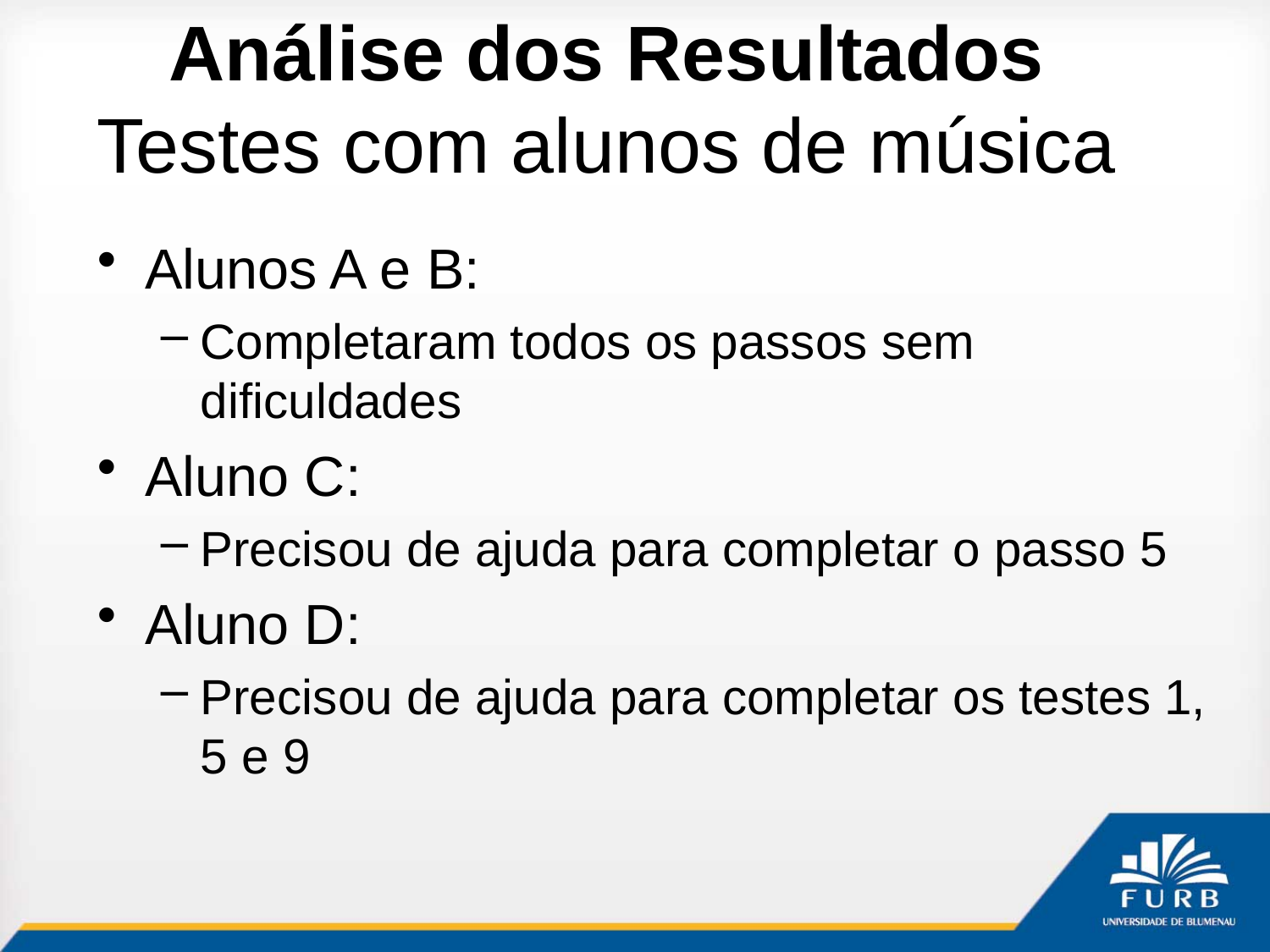

# Análise dos Resultados Testes com alunos de música

Alunos A e B:
Completaram todos os passos sem dificuldades
Aluno C:
Precisou de ajuda para completar o passo 5
Aluno D:
Precisou de ajuda para completar os testes 1, 5 e 9